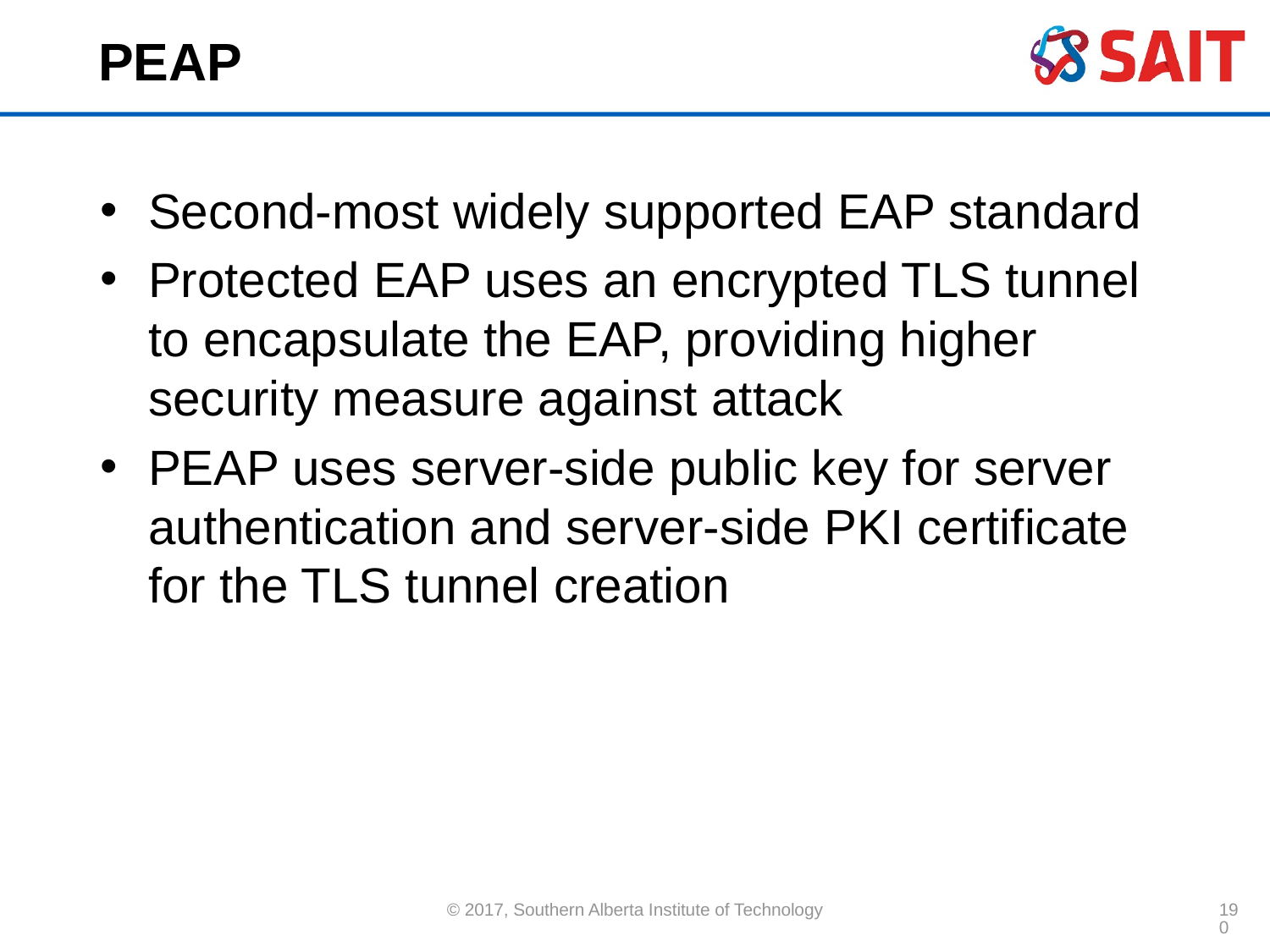

# PEAP
Second-most widely supported EAP standard
Protected EAP uses an encrypted TLS tunnel to encapsulate the EAP, providing higher security measure against attack
PEAP uses server-side public key for server authentication and server-side PKI certificate for the TLS tunnel creation